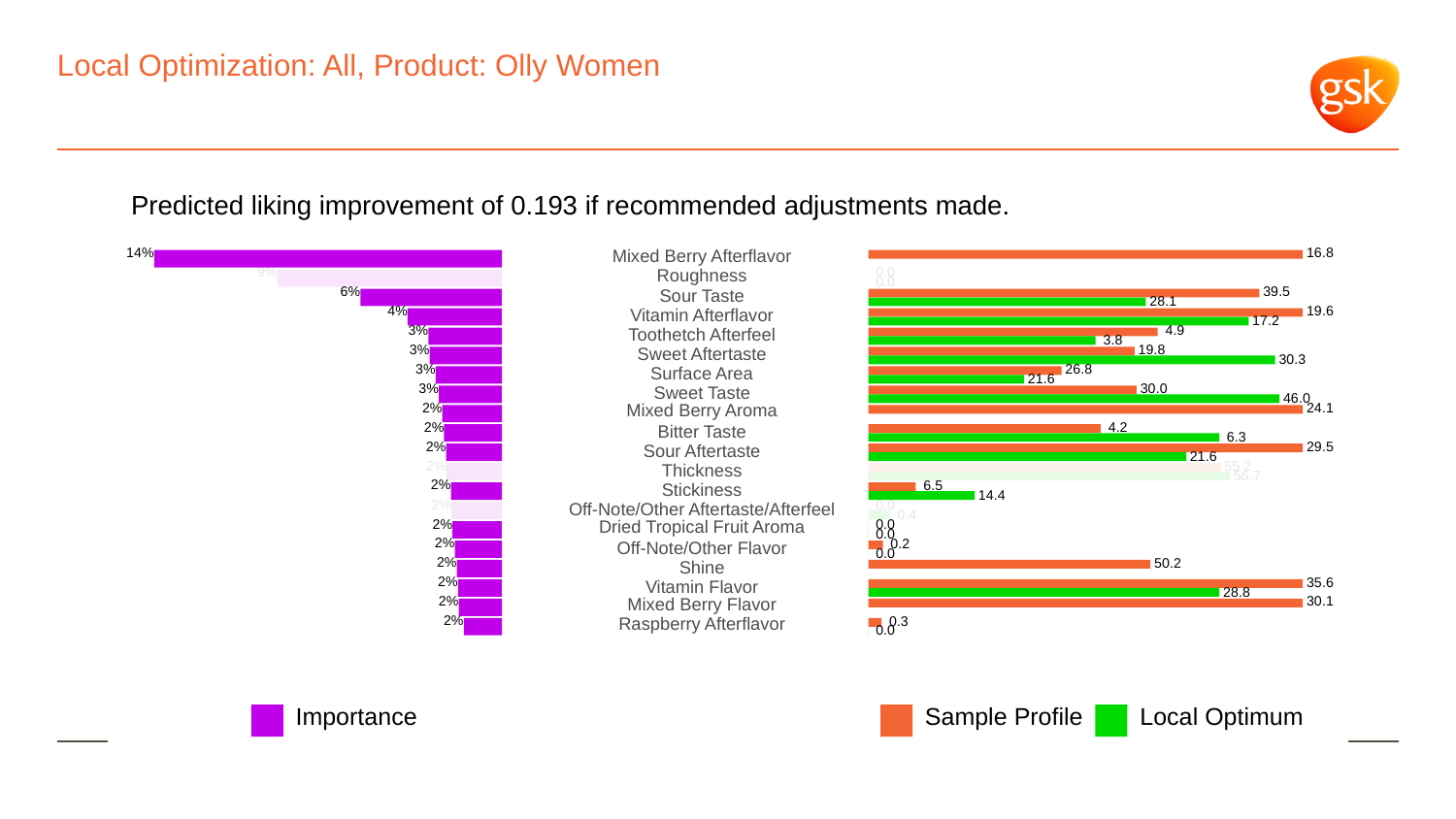

# Local Optimization: All, Product: Olly Women

Predicted liking improvement of 0.193 if recommended adjustments made.

14%
Mixed Berry Afterflavor
 16.8

9%
Roughness
  0.0

  0.0

6%
 39.5

Sour Taste
 28.1

4%
 19.6

Vitamin Afterflavor
 17.2

3%
  4.9

Toothetch Afterfeel
  3.8

3%
 19.8

Sweet Aftertaste
 30.3

3%
 26.8

Surface Area
 21.6

3%
 30.0

Sweet Taste
 46.0

2%
Mixed Berry Aroma
 24.1

2%
  4.2

Bitter Taste
  6.3

2%
 29.5

Sour Aftertaste
 21.6

2%
 55.2

Thickness
 56.7

2%
  6.5

Stickiness
 14.4

2%
  0.0

Off-Note/Other Aftertaste/Afterfeel
  0.4

2%
  0.0
Dried Tropical Fruit Aroma

  0.0

2%
  0.2

Off-Note/Other Flavor
  0.0

2%
 50.2

Shine
2%
 35.6

Vitamin Flavor
 28.8

2%
Mixed Berry Flavor
 30.1

2%
Raspberry Afterflavor
  0.3

  0.0

Local Optimum
Sample Profile
Importance